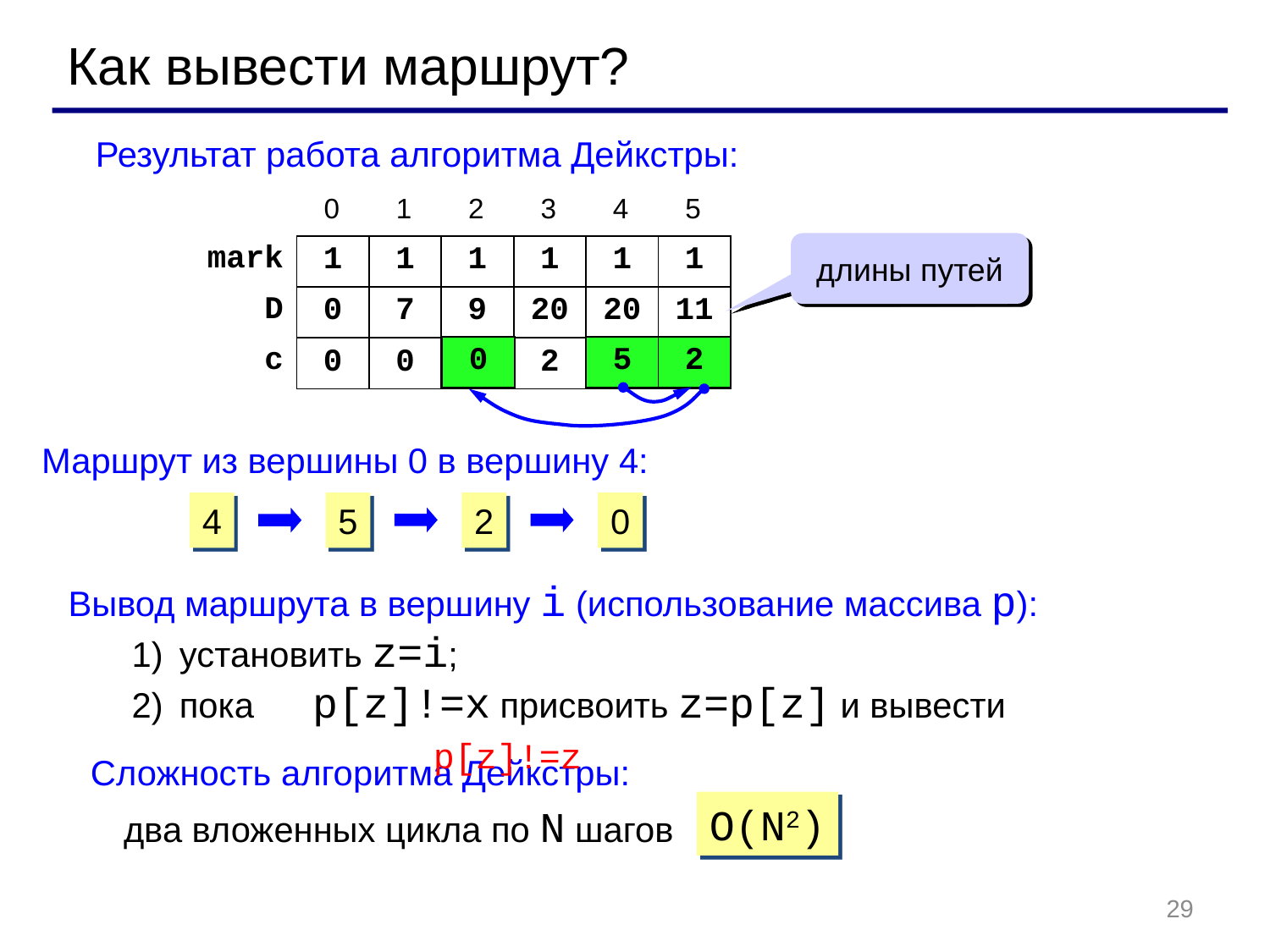

Как вывести маршрут?

Результат работа алгоритма Дейкстры:
| 0 | 1 | 2 | 3 | 4 | 5 |
| --- | --- | --- | --- | --- | --- |
длины путей
| mark |
| --- |
| D |
| c |
| 1 | 1 | 1 | 1 | 1 | 1 |
| --- | --- | --- | --- | --- | --- |
| 0 | 7 | 9 | 20 | 20 | 11 |
| 0 | 0 | 0 | 2 | 5 | 2 |
| 0 |
| --- |
| 5 |
| --- |
| 2 |
| --- |

Маршрут из вершины 0 в вершину 4:
4
5
2
0

Вывод маршрута в вершину i (использование массива p):
установить z=i;
пока      p[z]!=x присвоить z=p[z] и вывести
			p[z]!=z
Сложность алгоритма Дейкстры:
O(N2)
два вложенных цикла по N шагов
29